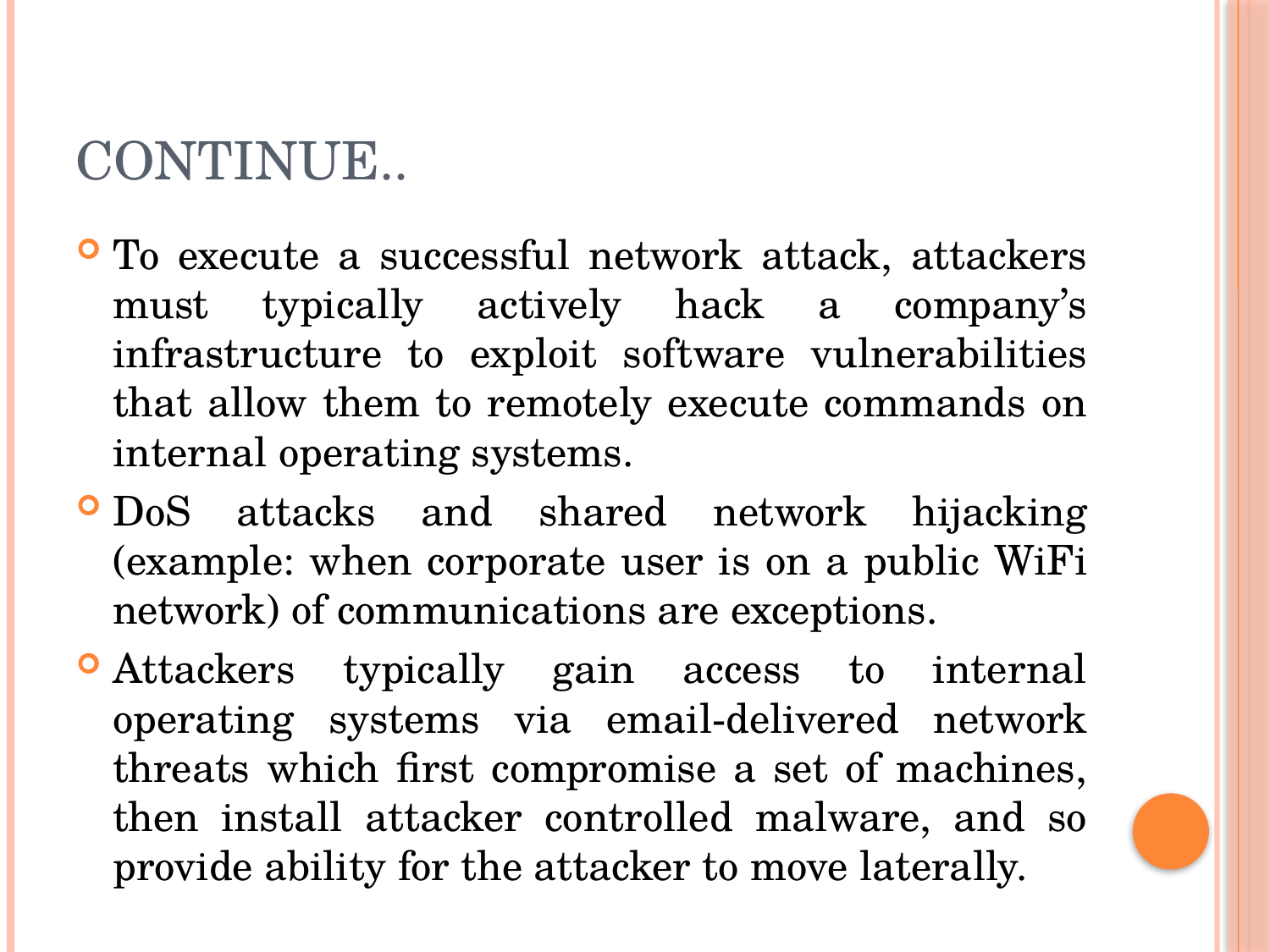

# Continue..
To execute a successful network attack, attackers must typically actively hack a company’s infrastructure to exploit software vulnerabilities that allow them to remotely execute commands on internal operating systems.
DoS attacks and shared network hijacking (example: when corporate user is on a public WiFi network) of communications are exceptions.
Attackers typically gain access to internal operating systems via email-delivered network threats which first compromise a set of machines, then install attacker controlled malware, and so provide ability for the attacker to move laterally.